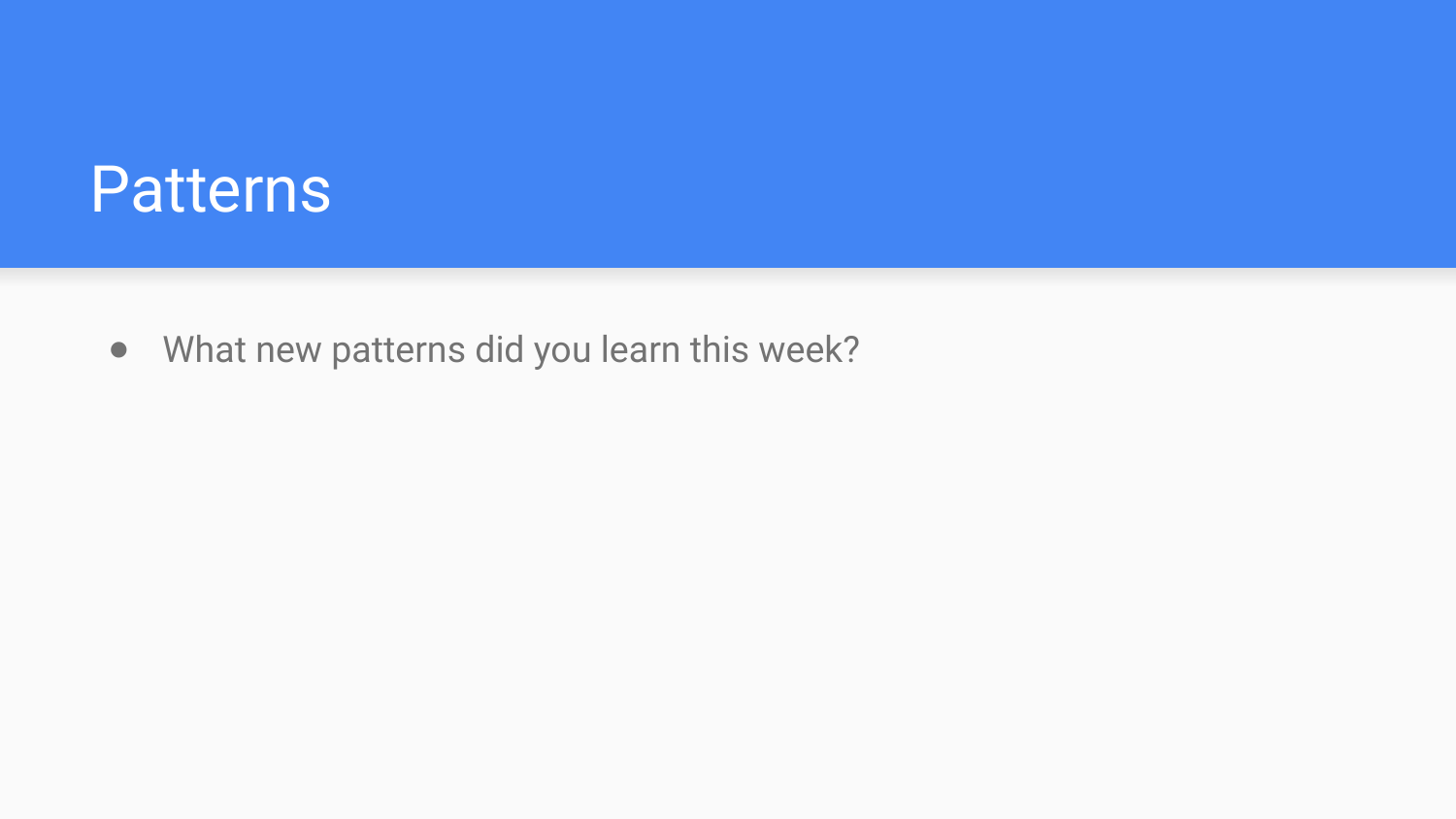

# Patterns
What new patterns did you learn this week?